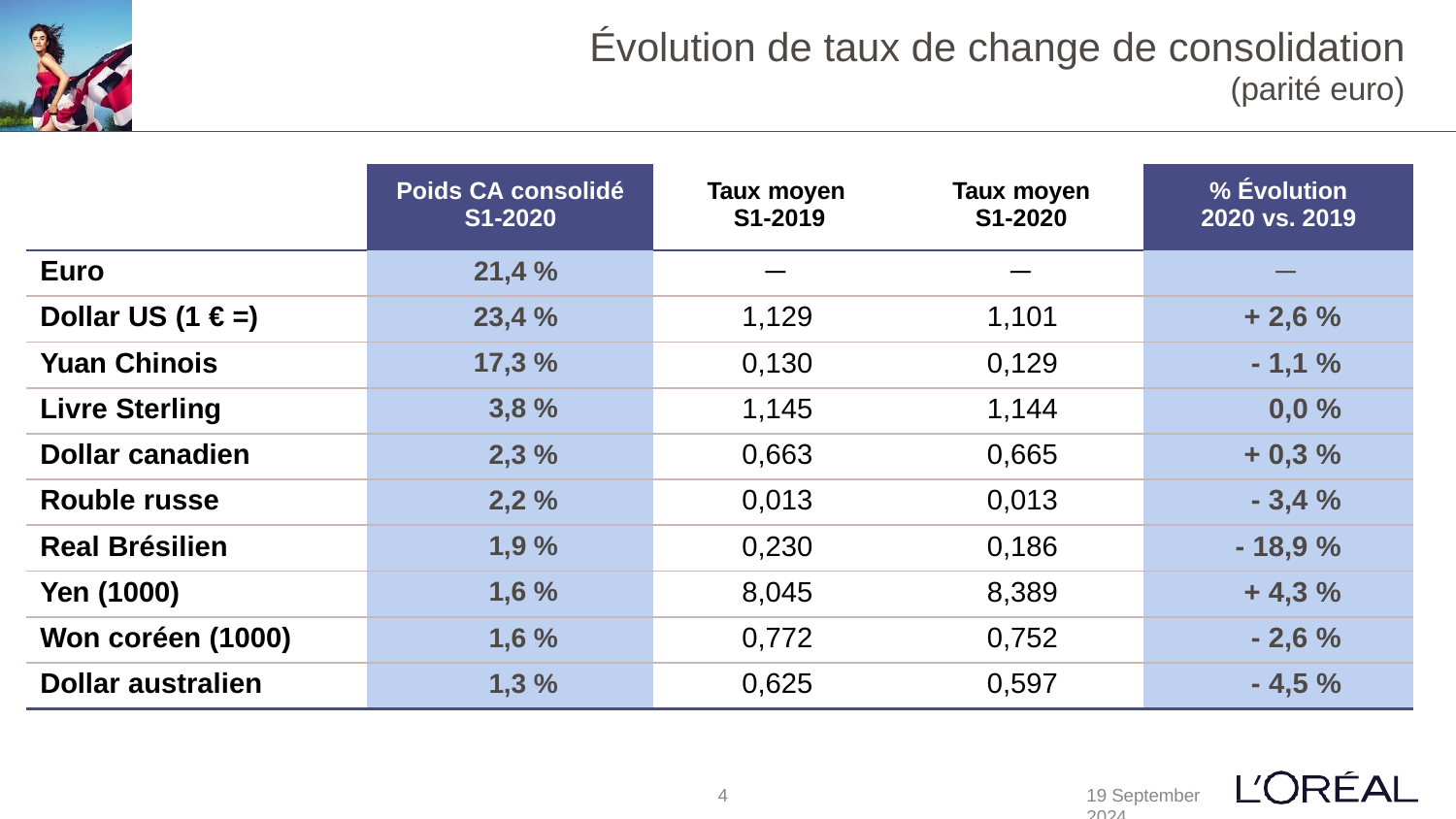

# Évolution de taux de change de consolidation
(parité euro)
|  | Poids CA consolidé S1-2020 | Taux moyen S1-2019 | Taux moyen S1-2020 | % Évolution 2020 vs. 2019 |
| --- | --- | --- | --- | --- |
| Euro | 21,4 % | ─ | ─ | ─ |
| Dollar US (1 € =) | 23,4 % | 1,129 | 1,101 | + 2,6 % |
| Yuan Chinois | 17,3 % | 0,130 | 0,129 | - 1,1 % |
| Livre Sterling | 3,8 % | 1,145 | 1,144 | 0,0 % |
| Dollar canadien | 2,3 % | 0,663 | 0,665 | + 0,3 % |
| Rouble russe | 2,2 % | 0,013 | 0,013 | - 3,4 % |
| Real Brésilien | 1,9 % | 0,230 | 0,186 | - 18,9 % |
| Yen (1000) | 1,6 % | 8,045 | 8,389 | + 4,3 % |
| Won coréen (1000) | 1,6 % | 0,772 | 0,752 | - 2,6 % |
| Dollar australien | 1,3 % | 0,625 | 0,597 | - 4,5 % |
4
19 September 2024